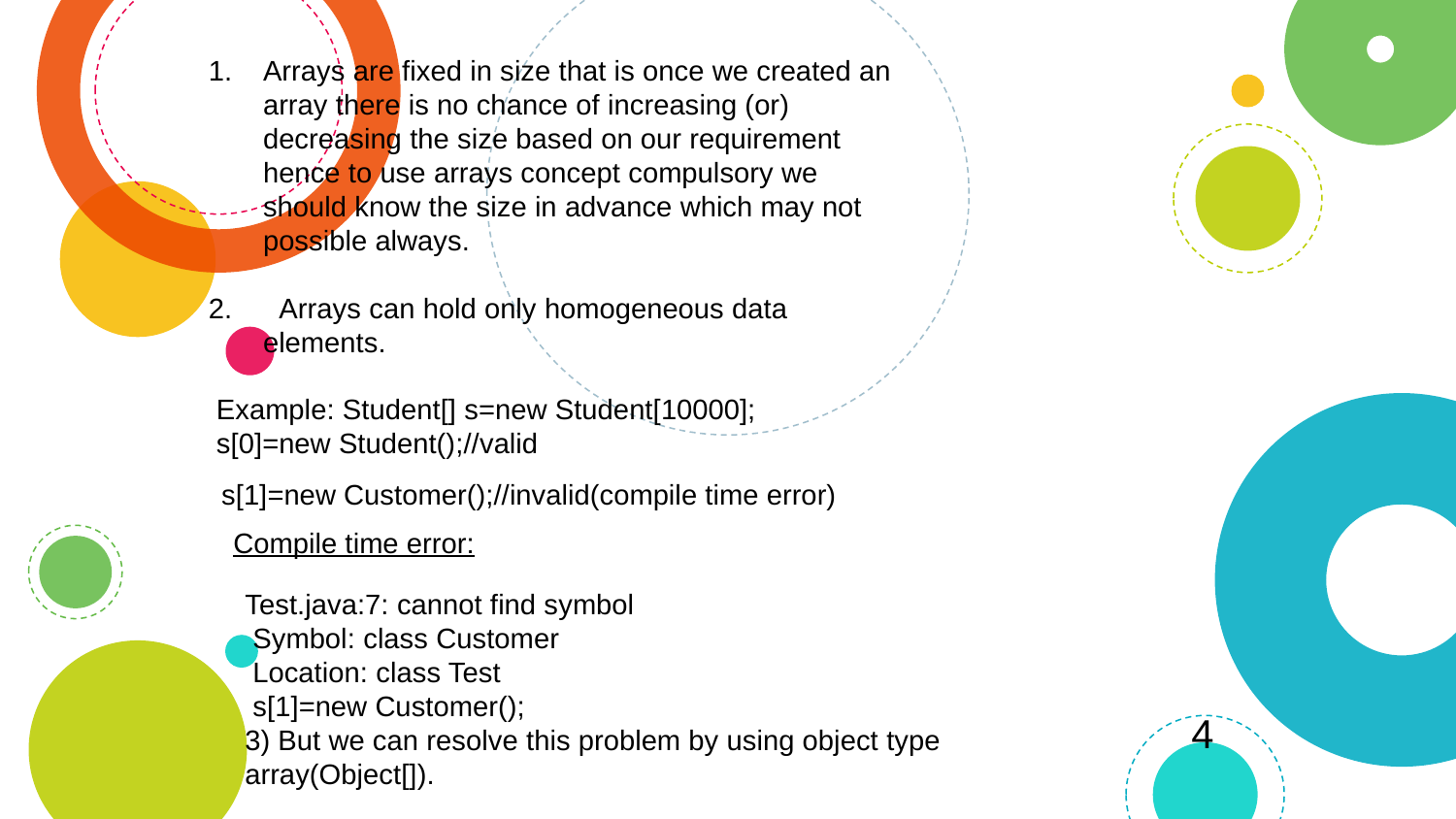

Arrays are fixed in size that is once we created an array there is no chance of increasing (or) decreasing the size based on our requirement hence to use arrays concept compulsory we should know the size in advance which may not possible always.

  Arrays can hold only homogeneous data elements.

 Example: Student[] s=new Student[10000];
 s[0]=new Student();//valid
s[1]=new Customer();//invalid(compile time error)
Compile time error:
Test.java:7: cannot find symbol
 Symbol: class Customer
 Location: class Test
 s[1]=new Customer();
3) But we can resolve this problem by using object type array(Object[]).
4